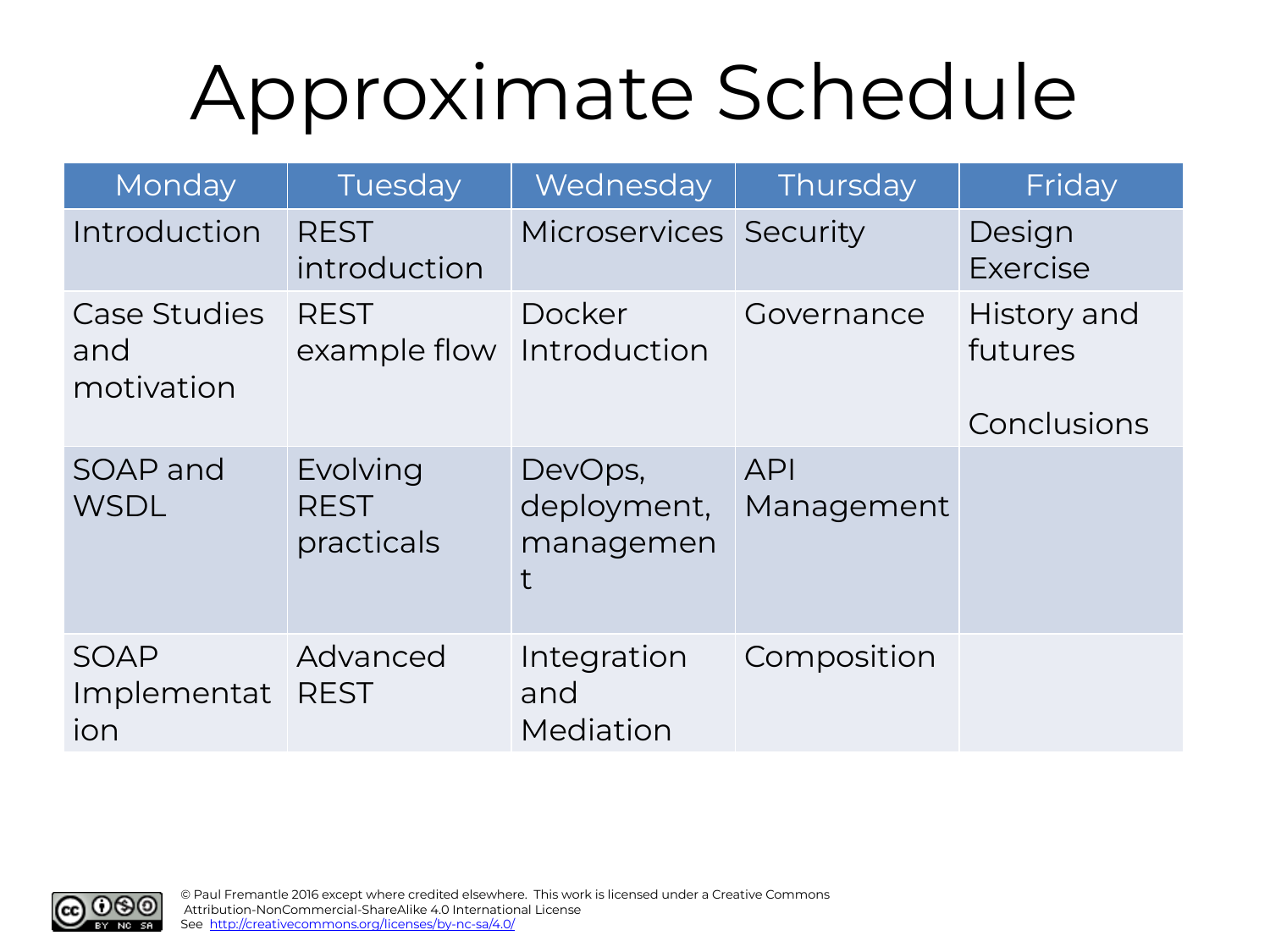

# Approximate Schedule
| Monday | Tuesday | Wednesday | Thursday | Friday |
| --- | --- | --- | --- | --- |
| Introduction | REST introduction | Microservices | Security | Design Exercise |
| Case Studies and motivation | REST example flow | Docker Introduction | Governance | History and futures Conclusions |
| SOAP and WSDL | Evolving REST practicals | DevOps, deployment, management | API Management |  |
| SOAP Implementation | Advanced REST | Integration and Mediation | Composition |  |